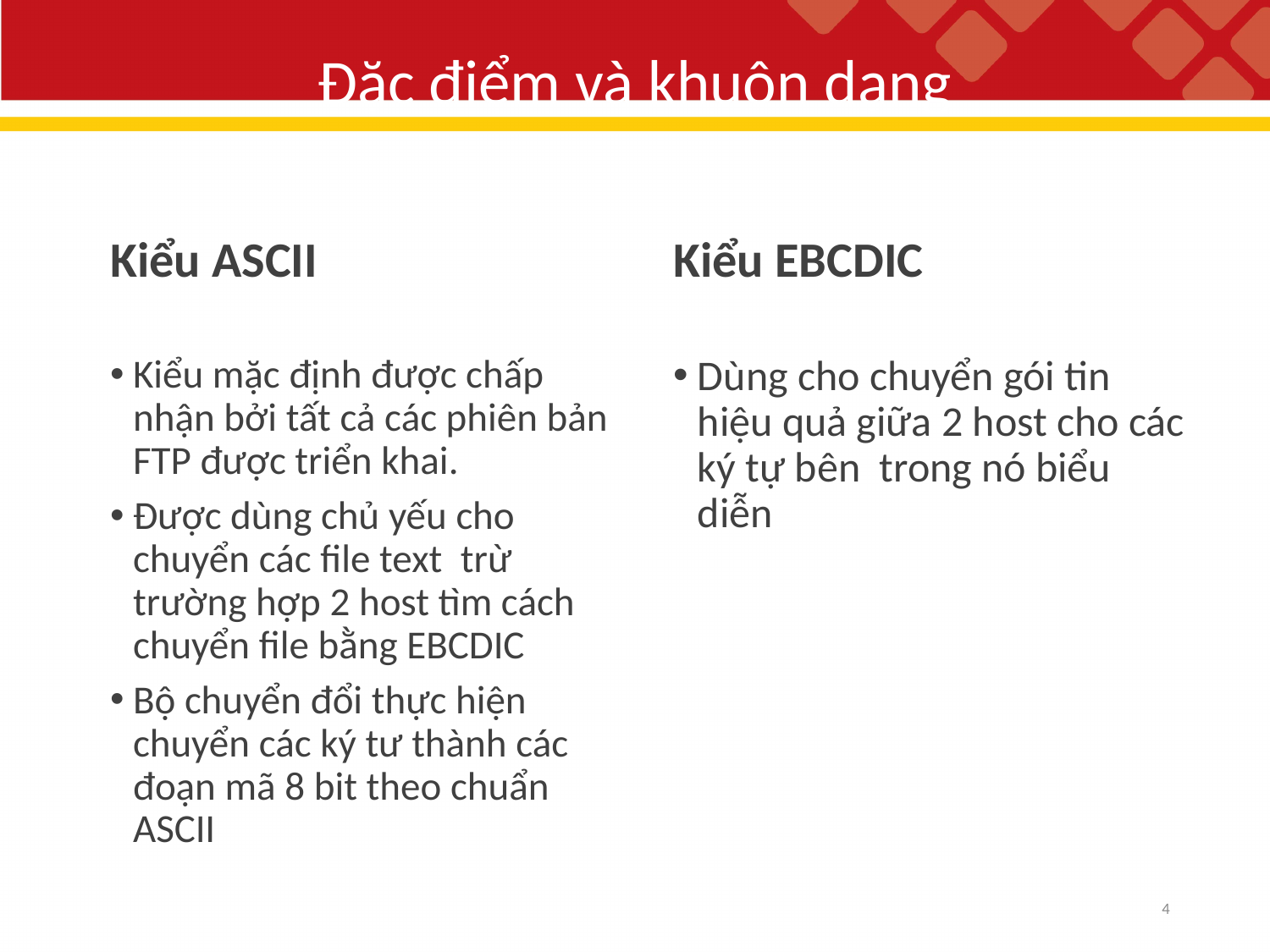

# Đặc điểm và khuôn dạng
Kiểu ASCII
Kiểu EBCDIC
Kiểu mặc định được chấp nhận bởi tất cả các phiên bản FTP được triển khai.
Được dùng chủ yếu cho chuyển các file text  trừ trường hợp 2 host tìm cách chuyển file bằng EBCDIC
Bộ chuyển đổi thực hiện chuyển các ký tư thành các đoạn mã 8 bit theo chuẩn ASCII

Dùng cho chuyển gói tin hiệu quả giữa 2 host cho các ký tự bên  trong nó biểu diễn

4